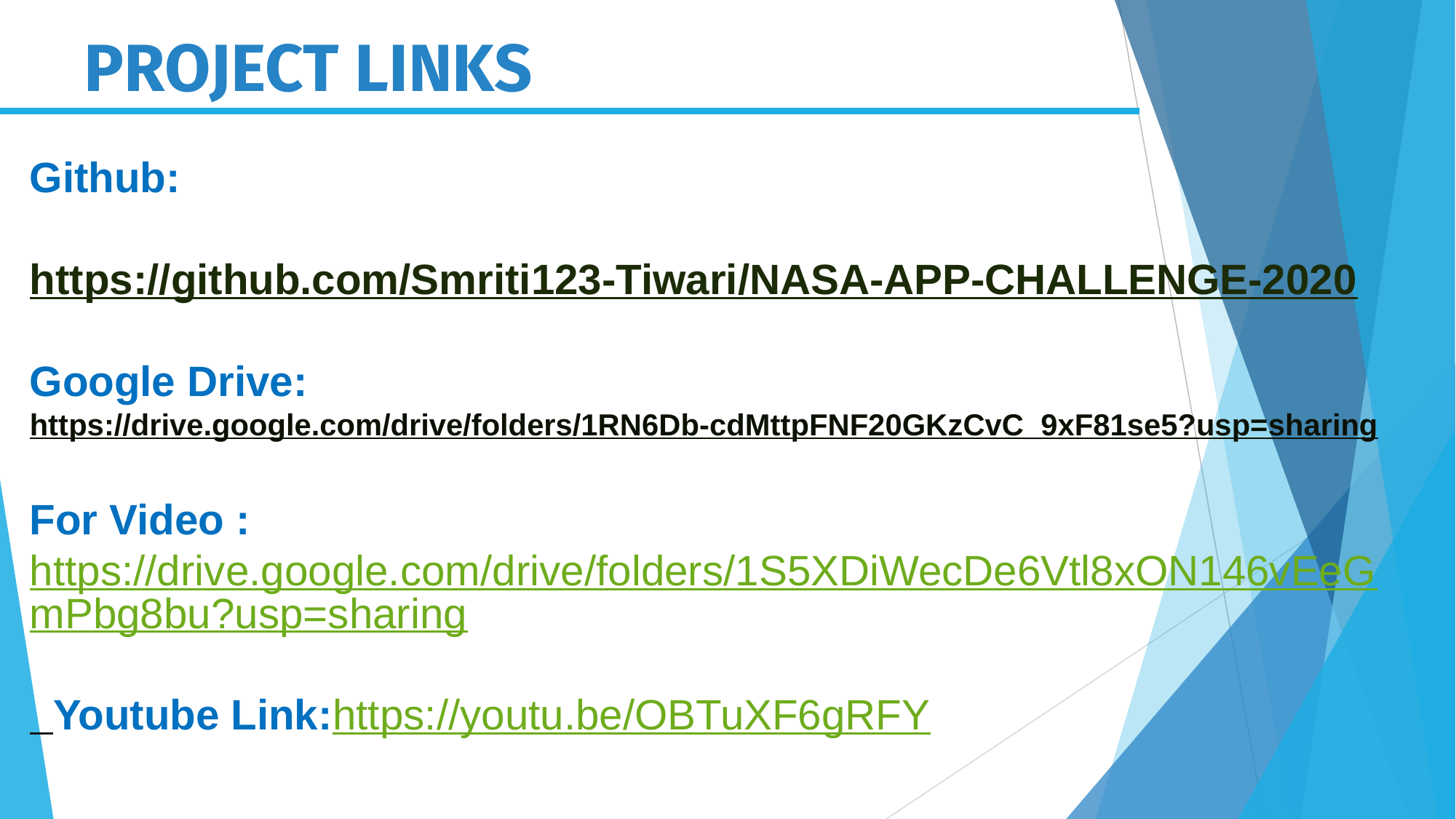

PROJECT LINKS
Github:
	https://github.com/Smriti123-Tiwari/NASA-APP-CHALLENGE-2020

Google Drive:
https://drive.google.com/drive/folders/1RN6Db-cdMttpFNF20GKzCvC_9xF81se5?usp=sharing

For Video :
https://drive.google.com/drive/folders/1S5XDiWecDe6Vtl8xON146vEeGmPbg8bu?usp=sharing

  Youtube Link:https://youtu.be/OBTuXF6gRFY